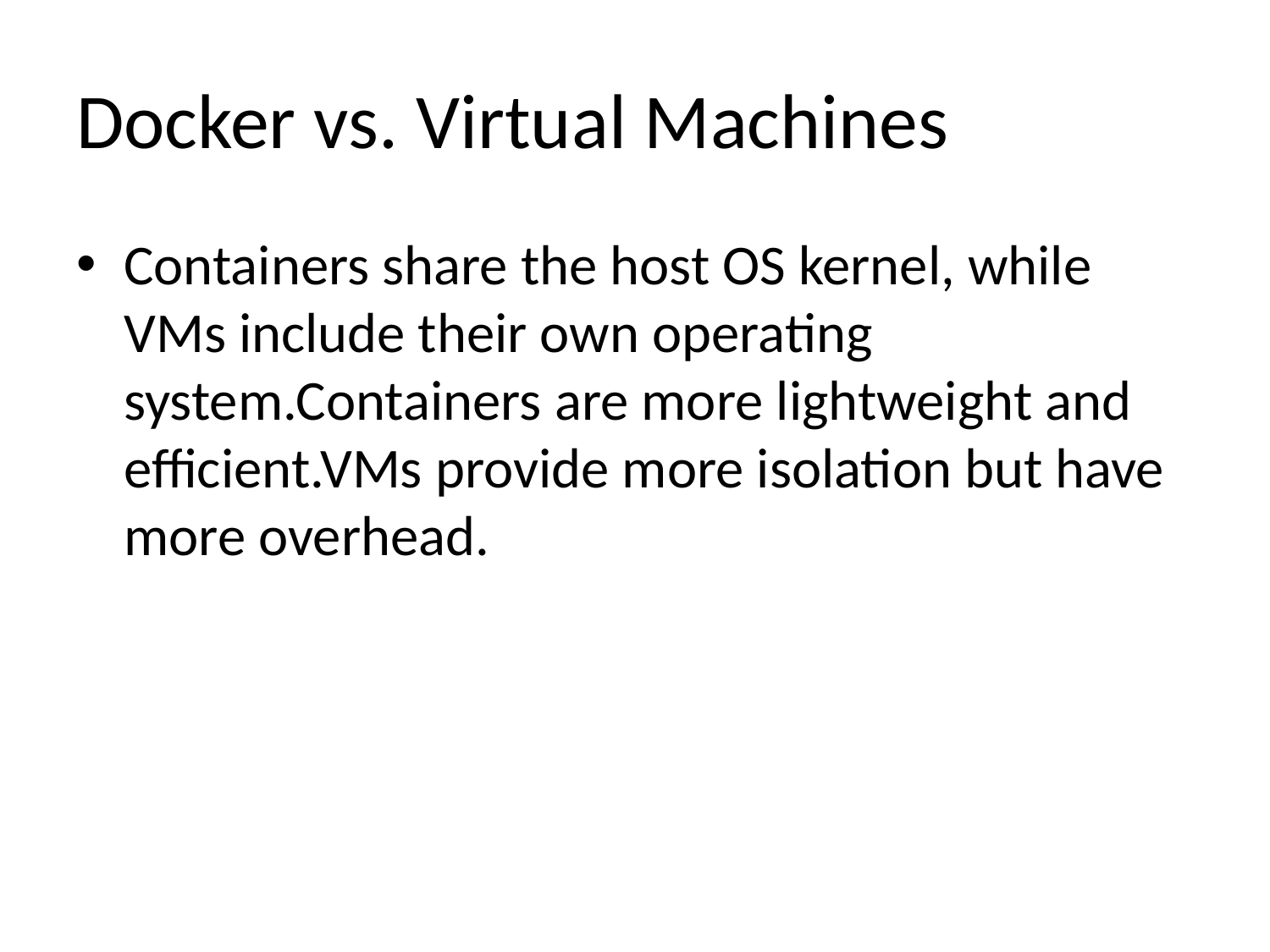

# Docker vs. Virtual Machines
Containers share the host OS kernel, while VMs include their own operating system.Containers are more lightweight and efficient.VMs provide more isolation but have more overhead.